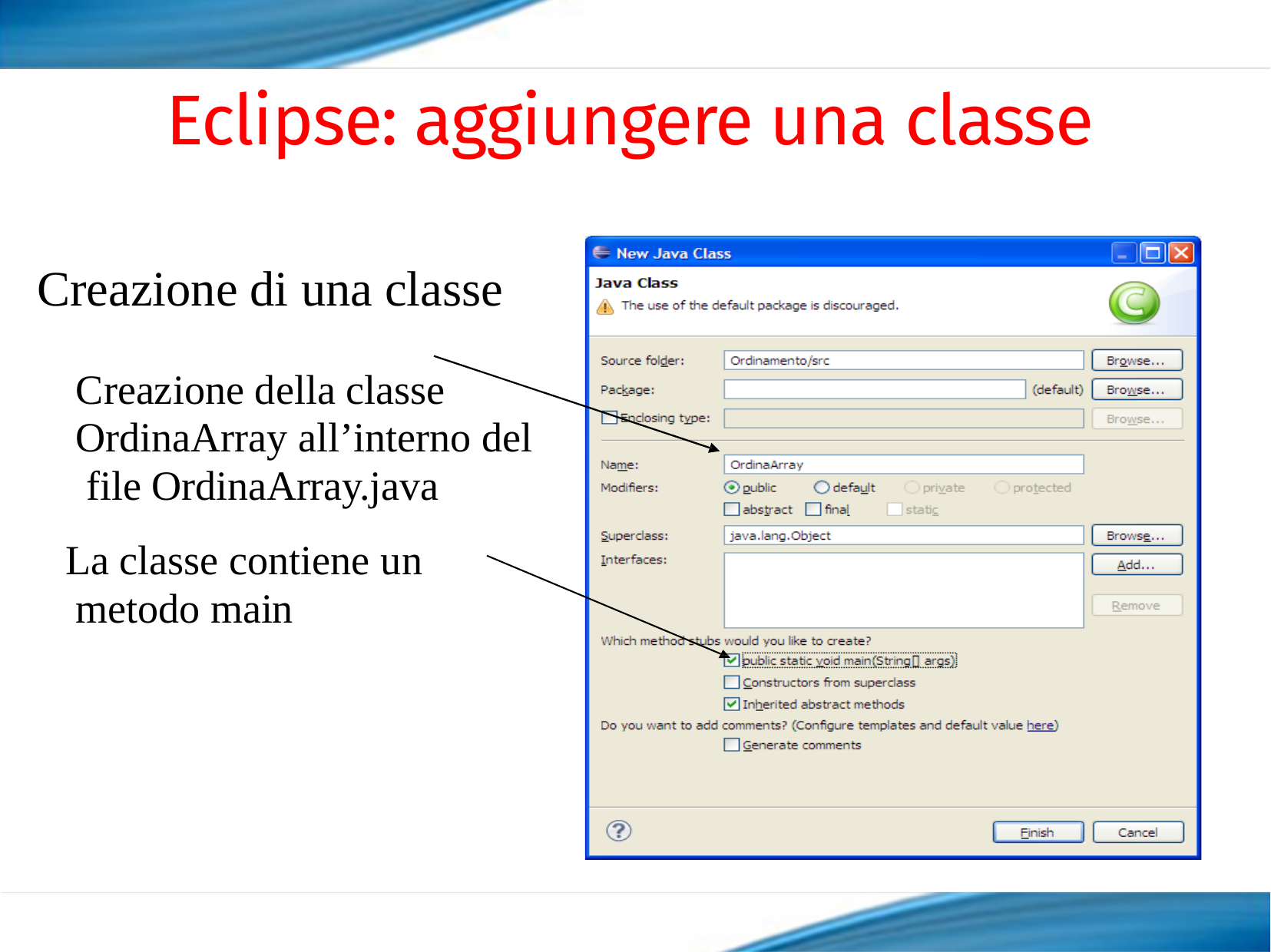

# Eclipse: aggiungere una classe

Creazione di una classe
Creazione della classe  OrdinaArray all’interno del  file OrdinaArray.java

La classe contiene un  metodo main